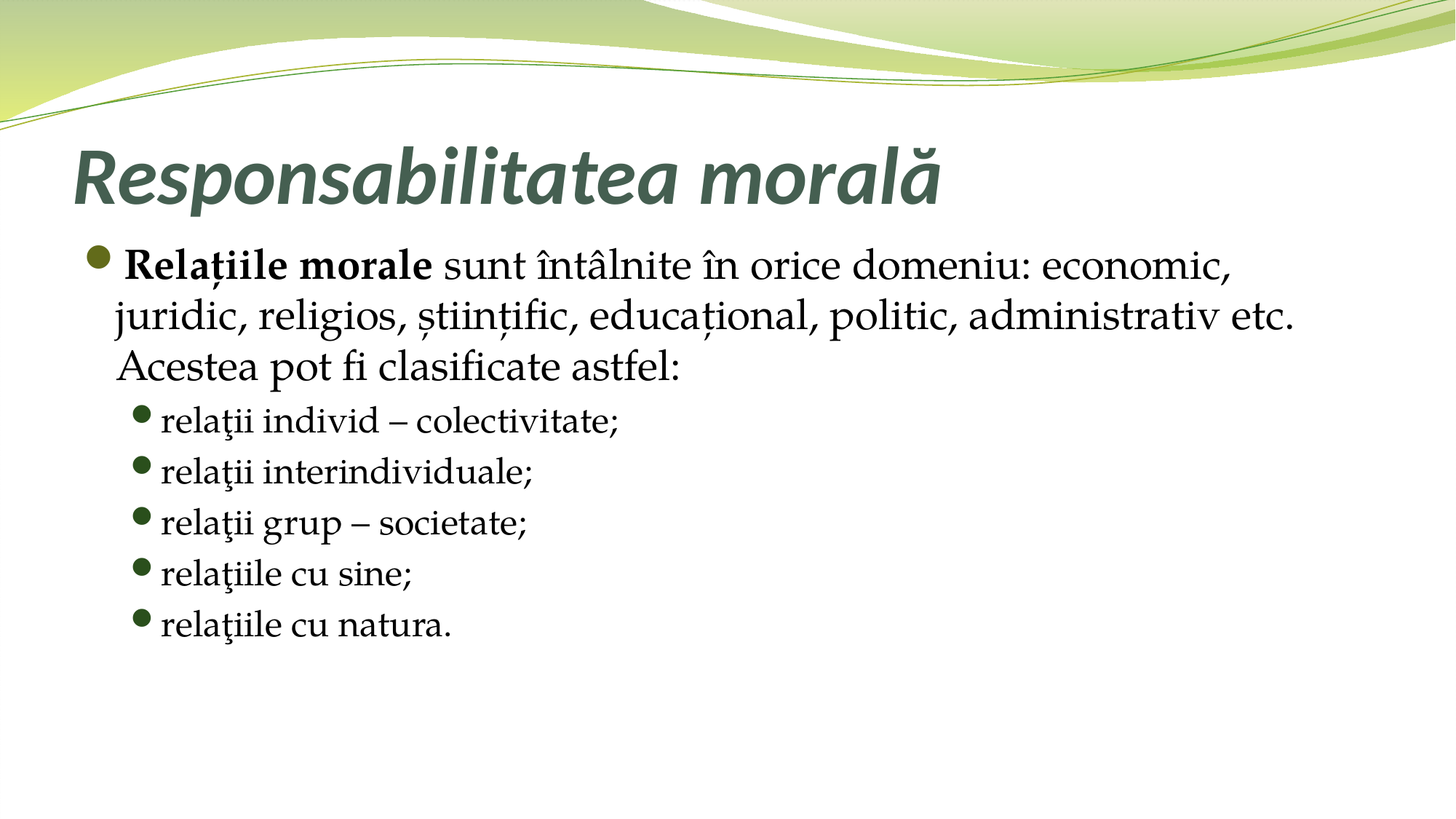

# Responsabilitatea morală
Relaţiile morale sunt întâlnite în orice domeniu: economic, juridic, religios, ştiinţific, educaţional, politic, administrativ etc. Acestea pot fi clasificate astfel:
relaţii individ – colectivitate;
relaţii interindividuale;
relaţii grup – societate;
relaţiile cu sine;
relaţiile cu natura.